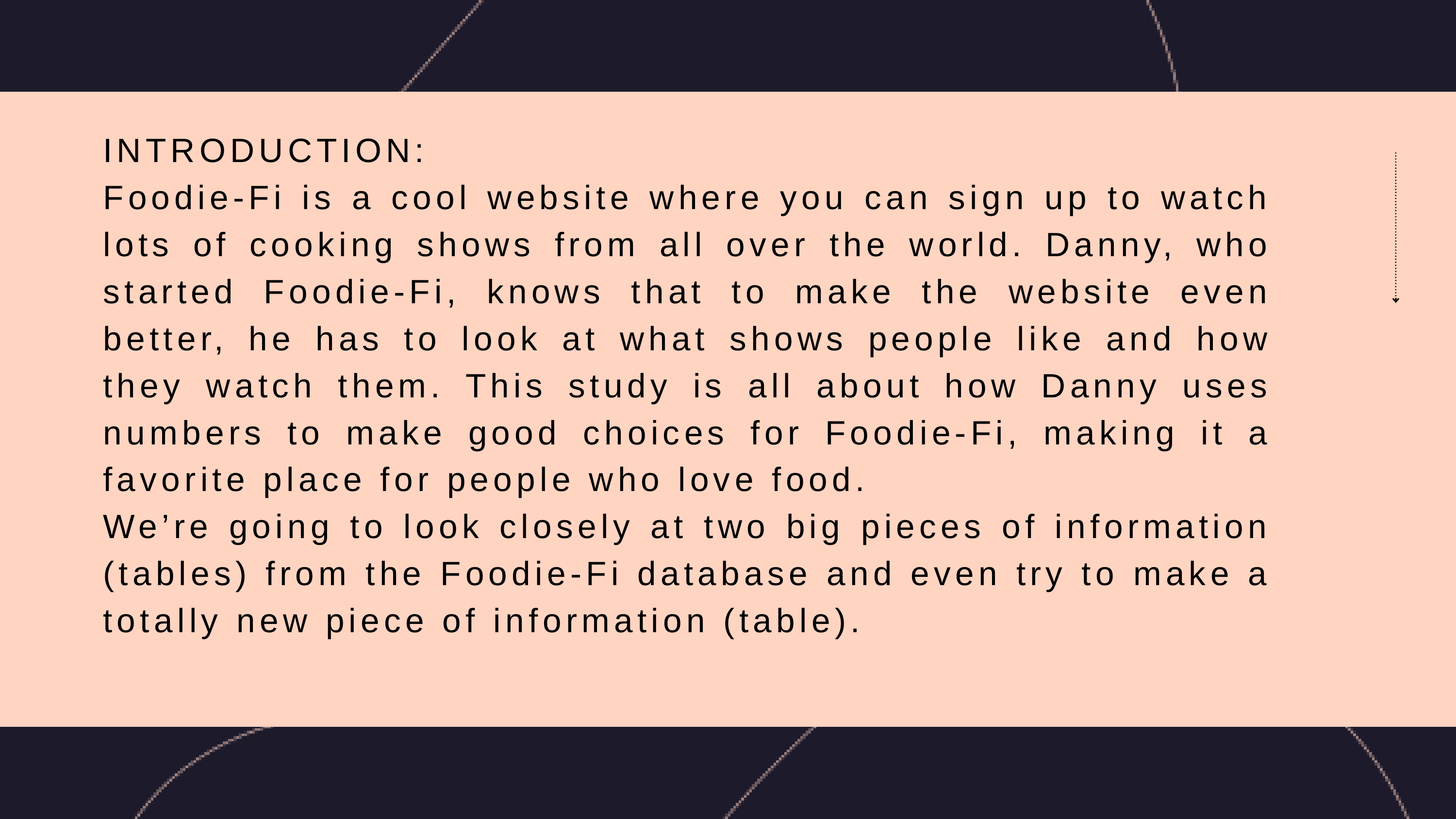

INTRODUCTION:
Foodie-Fi is a cool website where you can sign up to watch lots of cooking shows from all over the world. Danny, who started Foodie-Fi, knows that to make the website even better, he has to look at what shows people like and how they watch them. This study is all about how Danny uses numbers to make good choices for Foodie-Fi, making it a favorite place for people who love food.
We’re going to look closely at two big pieces of information (tables) from the Foodie-Fi database and even try to make a totally new piece of information (table).